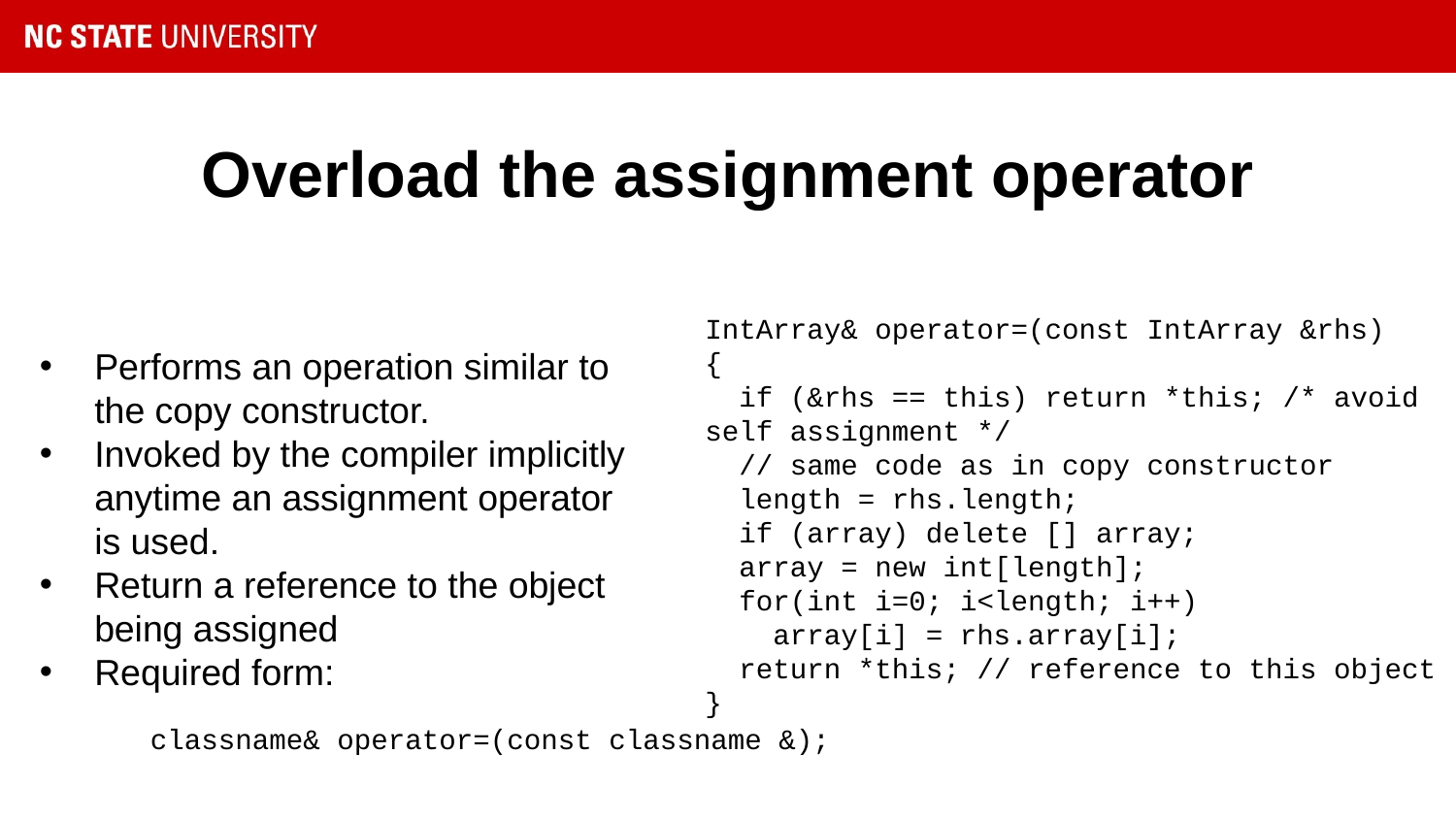

# Overload the assignment operator
IntArray& operator=(const IntArray &rhs)
{
  if (&rhs == this) return *this; /* avoid self assignment */
  // same code as in copy constructor
  length = rhs.length;
  if (array) delete [] array;
  array = new int[length];
  for(int i=0; i<length; i++)
    array[i] = rhs.array[i];
  return *this; // reference to this object
}
Performs an operation similar to the copy constructor.
Invoked by the compiler implicitly anytime an assignment operator is used.
Return a reference to the object being assigned
Required form:

classname& operator=(const classname &);